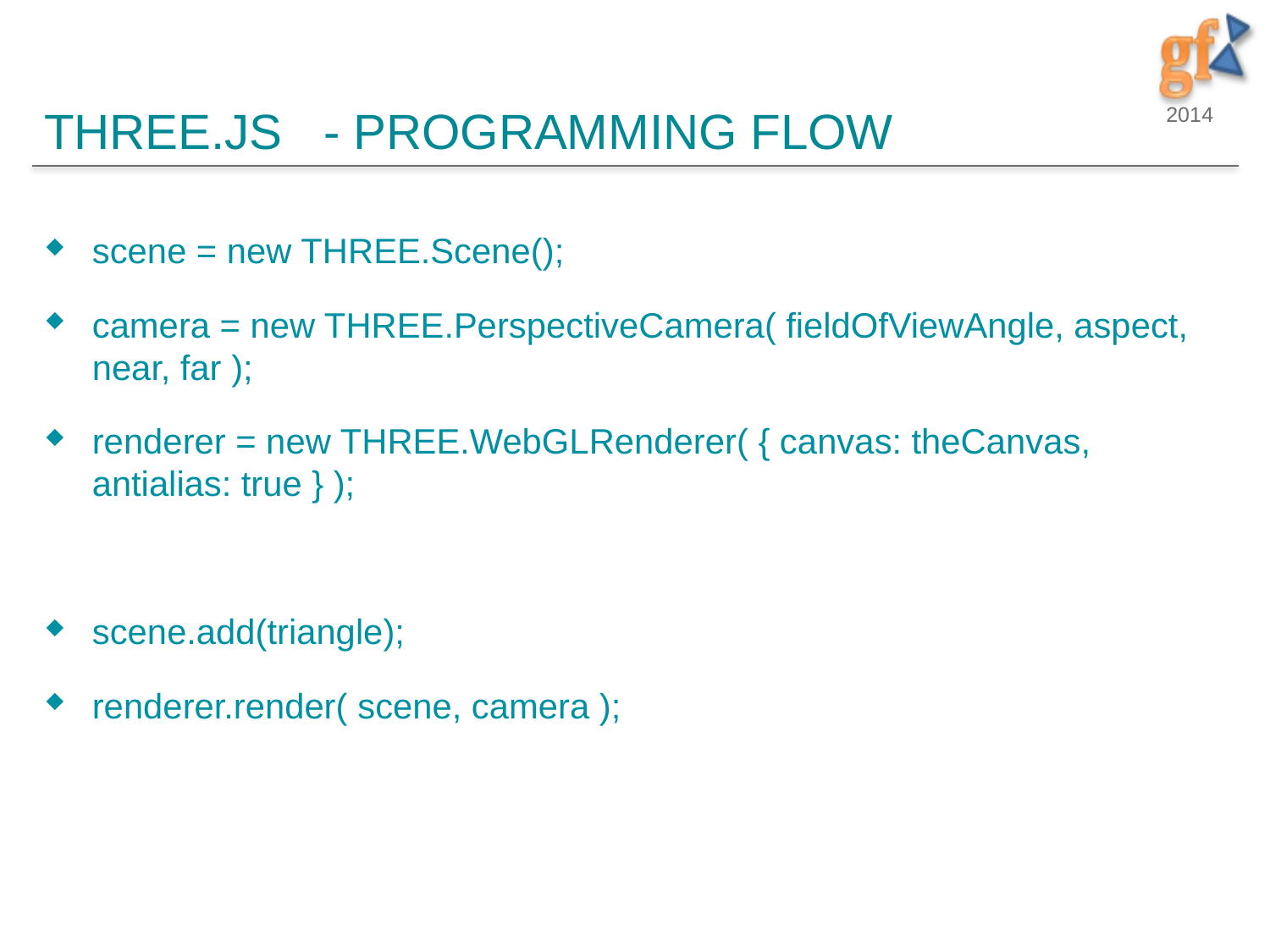

# Three.js   - programming flow
scene = new THREE.Scene();
camera = new THREE.PerspectiveCamera( fieldOfViewAngle, aspect, near, far );
renderer = new THREE.WebGLRenderer( { canvas: theCanvas, antialias: true } );

scene.add(triangle);
renderer.render( scene, camera );